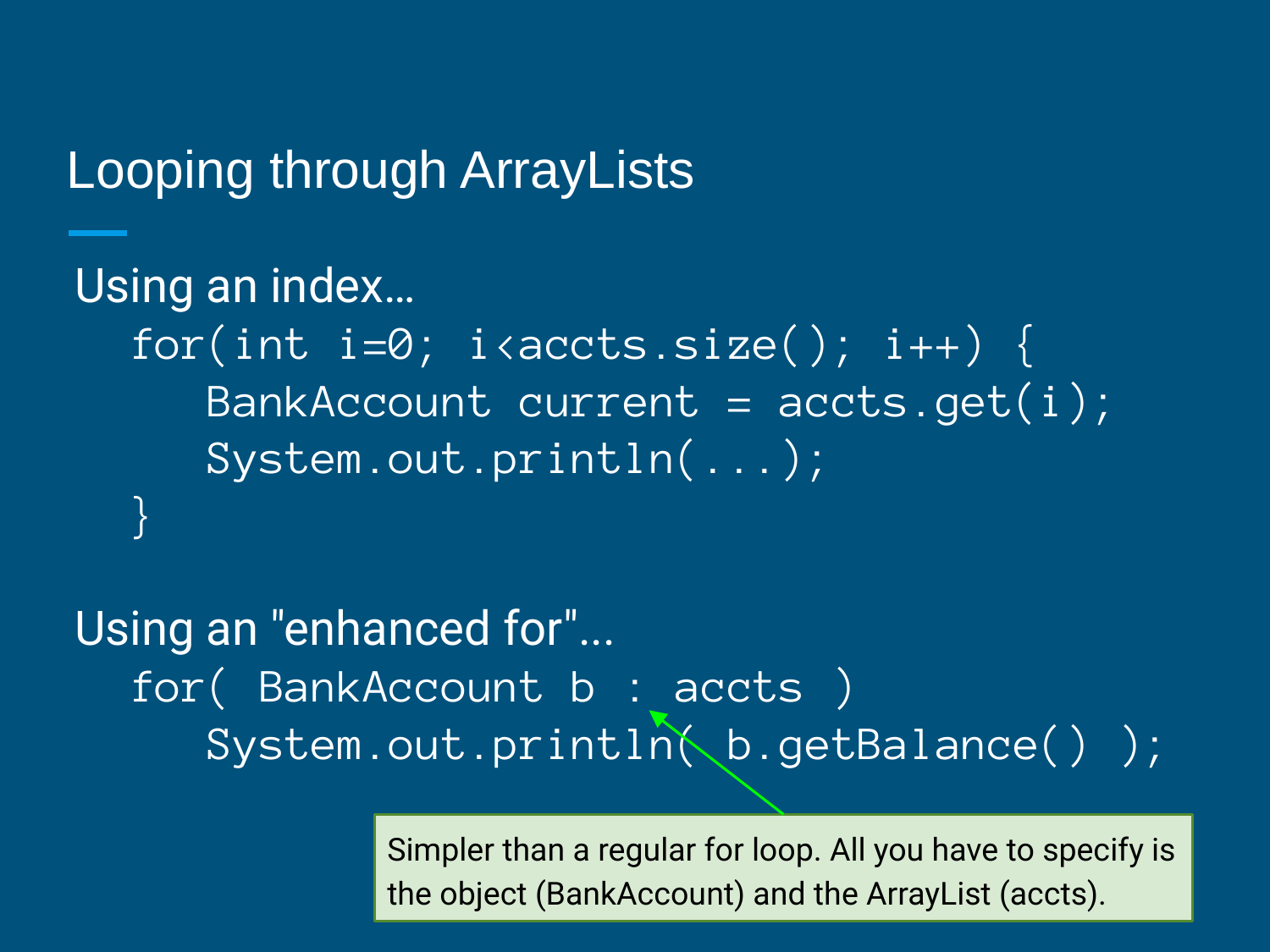

# Looping through ArrayLists
Using an index…
for(int i=0; i<accts.size(); i++) {
   BankAccount current = accts.get(i);
   System.out.println(...);
}
Using an "enhanced for"...
for( BankAccount b : accts )
   System.out.println( b.getBalance() );
Simpler than a regular for loop. All you have to specify is the object (BankAccount) and the ArrayList (accts).